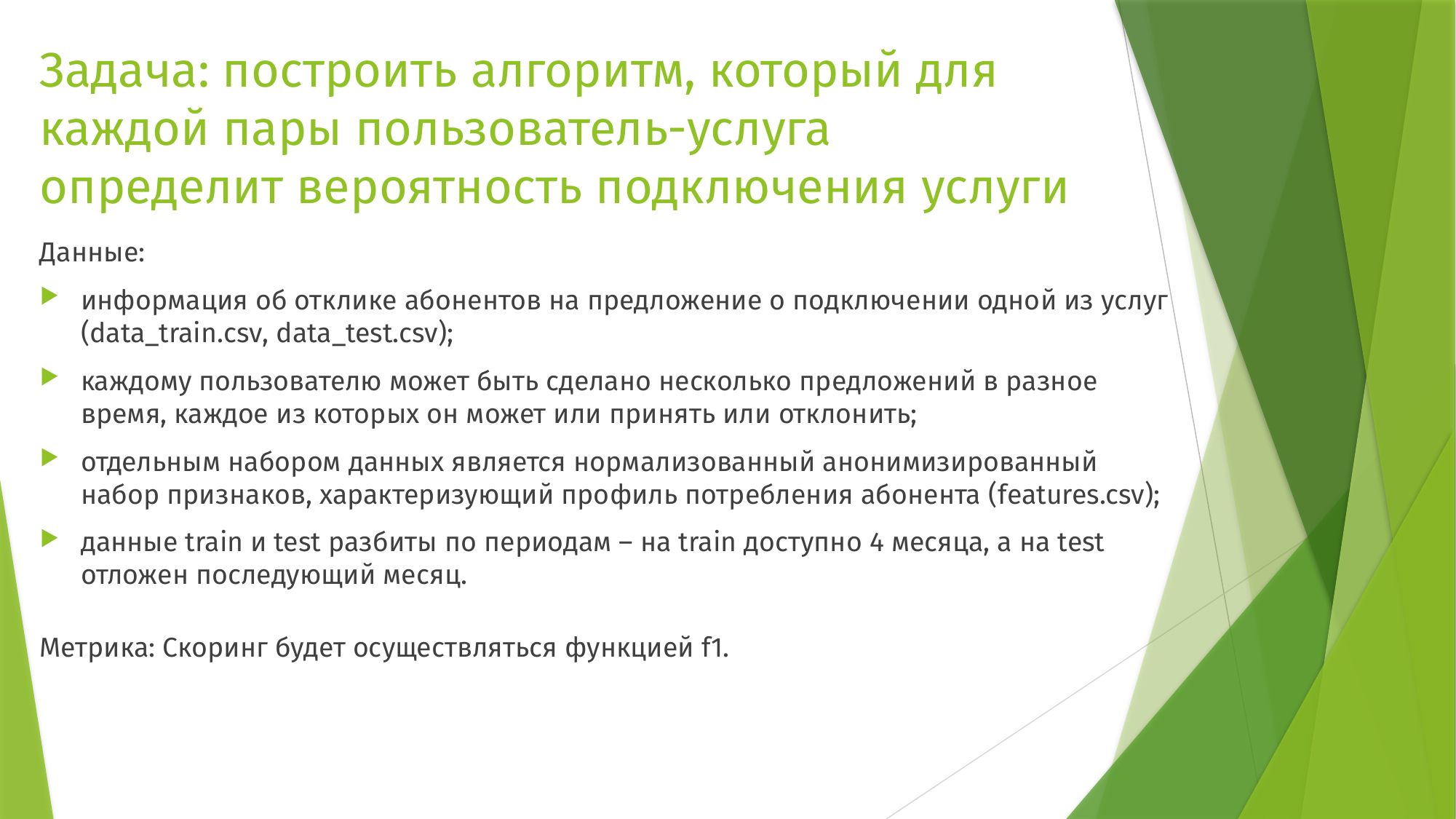

Задача: построить алгоритм, который для каждой пары пользователь-услуга определит вероятность подключения услуги
Данные:
информация об отклике абонентов на предложение о подключении одной из услуг (data_train.csv, data_test.csv);
каждому пользователю может быть сделано несколько предложений в разное время, каждое из которых он может или принять или отклонить;
отдельным набором данных является нормализованный анонимизированный набор признаков, характеризующий профиль потребления абонента (features.csv);
данные train и test разбиты по периодам – на train доступно 4 месяца, а на test отложен последующий месяц.
# Метрика: Скоринг будет осуществляться функцией f1.